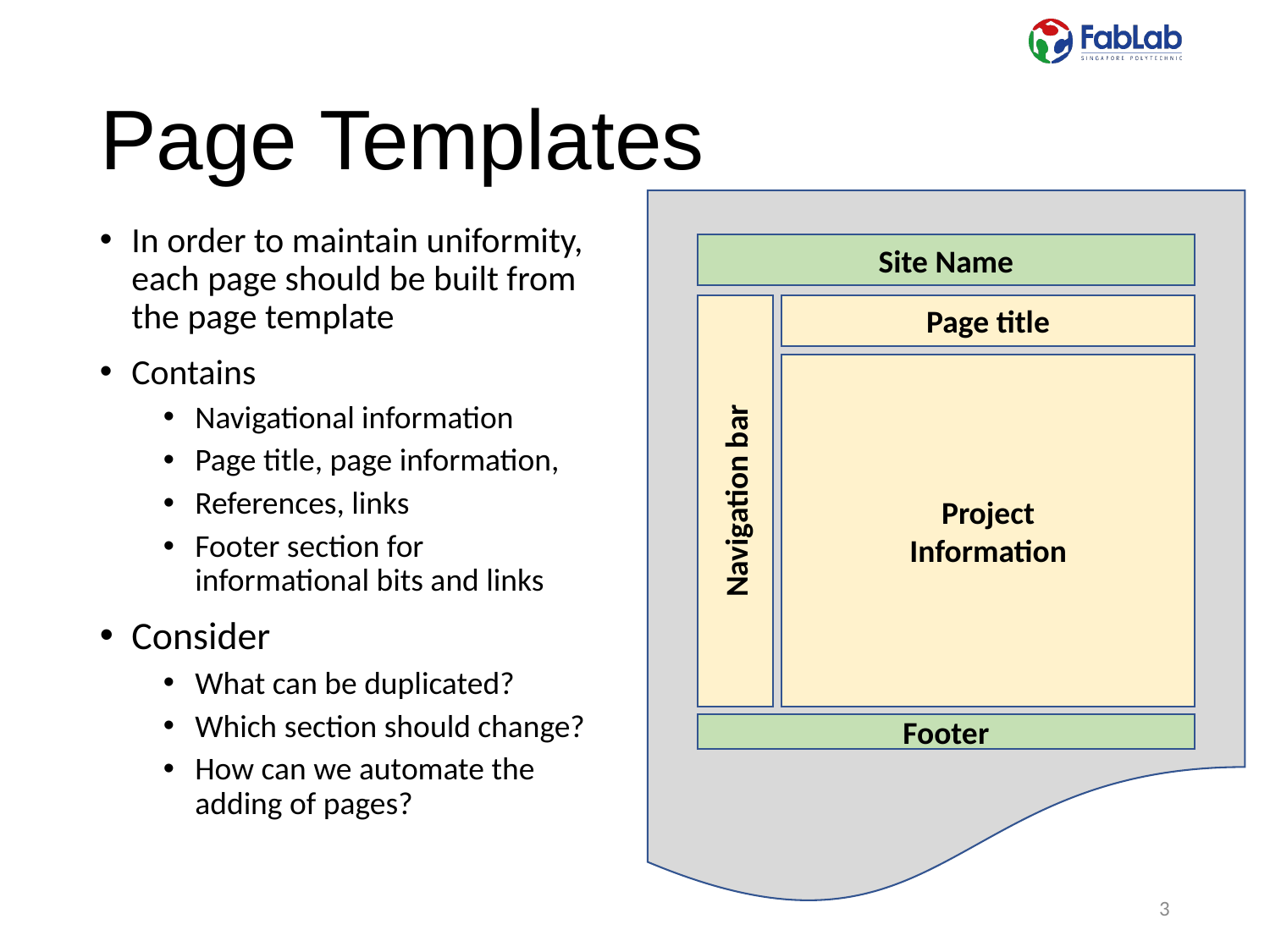

# Page Templates

In order to maintain uniformity, each page should be built from the page template
Contains
Navigational information
Page title, page information,
References, links
Footer section for informational bits and links
Consider
What can be duplicated?
Which section should change?
How can we automate the adding of pages?
Site Name
Navigation bar
Page title
Project
Information
Footer
3